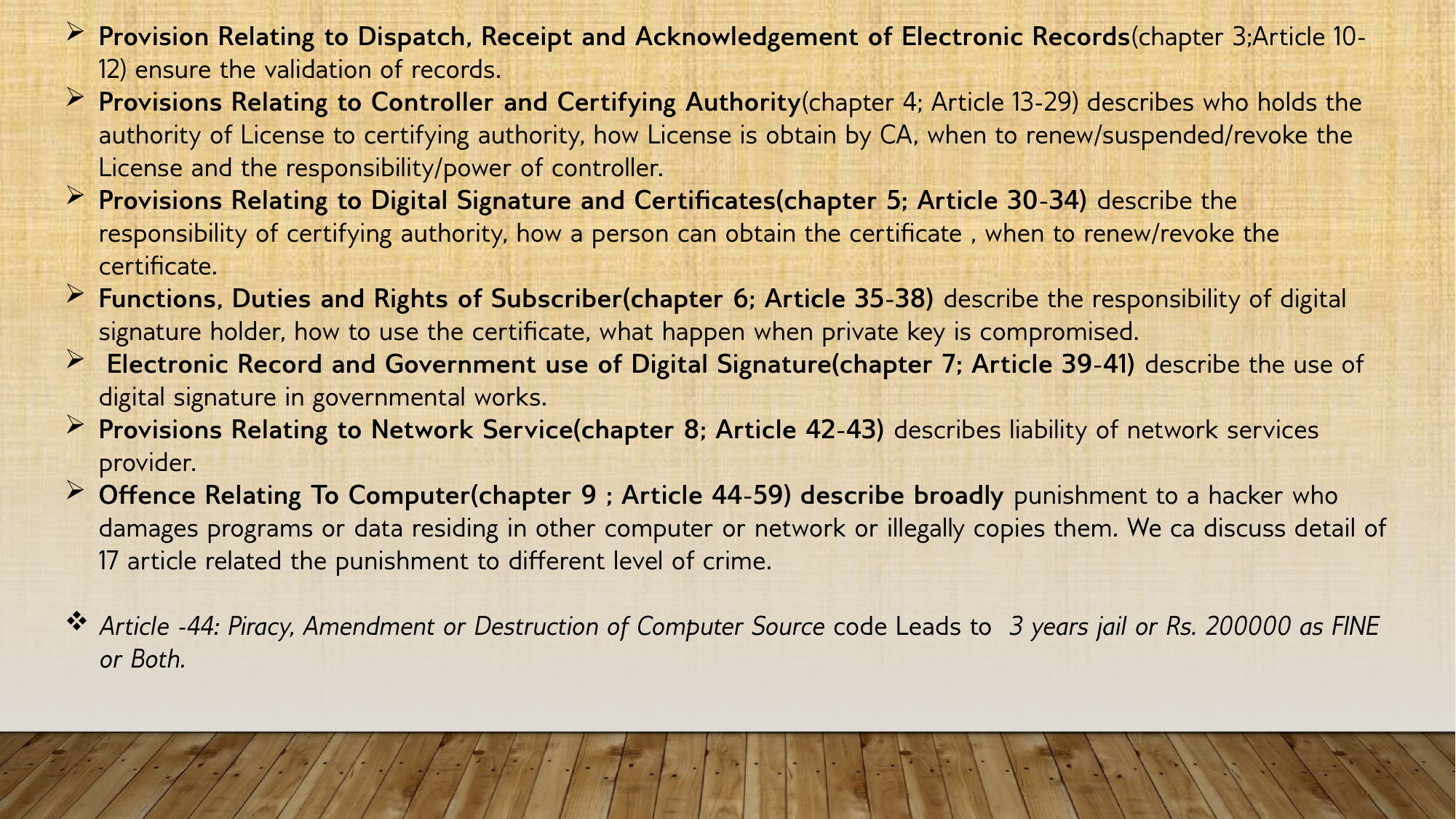

Provision Relating to Dispatch, Receipt and Acknowledgement of Electronic Records(chapter 3;Article 10-12) ensure the validation of records.
Provisions Relating to Controller and Certifying Authority(chapter 4; Article 13-29) describes who holds the authority of License to certifying authority, how License is obtain by CA, when to renew/suspended/revoke the License and the responsibility/power of controller.
Provisions Relating to Digital Signature and Certificates(chapter 5; Article 30-34) describe the responsibility of certifying authority, how a person can obtain the certificate , when to renew/revoke the certificate.
Functions, Duties and Rights of Subscriber(chapter 6; Article 35-38) describe the responsibility of digital signature holder, how to use the certificate, what happen when private key is compromised.
 Electronic Record and Government use of Digital Signature(chapter 7; Article 39-41) describe the use of digital signature in governmental works.
Provisions Relating to Network Service(chapter 8; Article 42-43) describes liability of network services provider.
Offence Relating To Computer(chapter 9 ; Article 44-59) describe broadly punishment to a hacker who damages programs or data residing in other computer or network or illegally copies them. We ca discuss detail of 17 article related the punishment to different level of crime.

Article -44: Piracy, Amendment or Destruction of Computer Source code Leads to  3 years jail or Rs. 200000 as FINE  or Both.